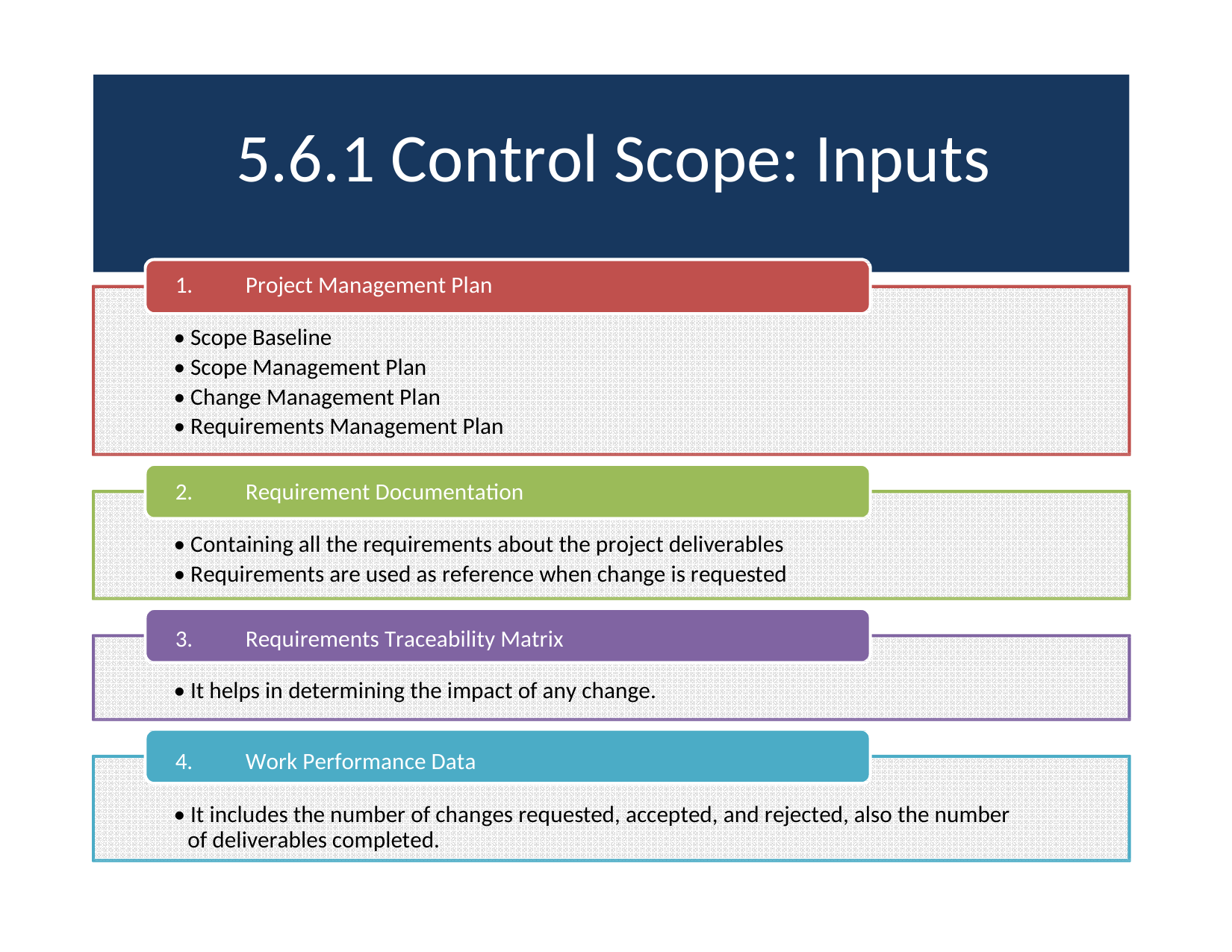

# 5.6.1 Control Scope: Inputs

Project Management Plan

• Scope Baseline
• Scope Management Plan
• Change Management Plan
• Requirements Management Plan

Requirement Documentation

• Containing all the requirements about the project deliverables
• Requirements are used as reference when change is requested

Requirements Traceability Matrix

• It helps in determining the impact of any change.

Work Performance Data

• It includes the number of changes requested, accepted, and rejected, also the number of deliverables completed.